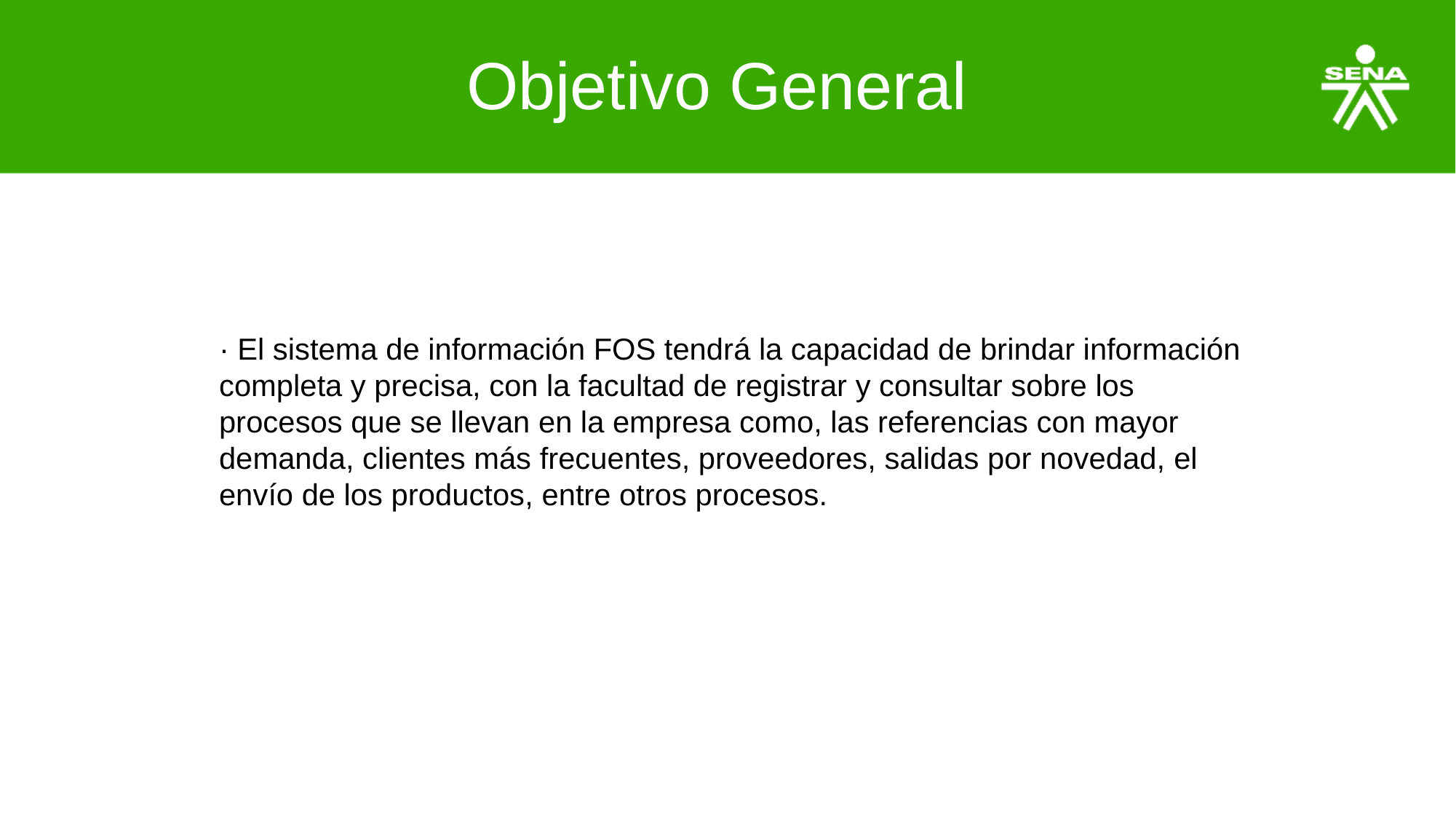

# Objetivo General
· El sistema de información FOS tendrá la capacidad de brindar información completa y precisa, con la facultad de registrar y consultar sobre los procesos que se llevan en la empresa como, las referencias con mayor demanda, clientes más frecuentes, proveedores, salidas por novedad, el envío de los productos, entre otros procesos.